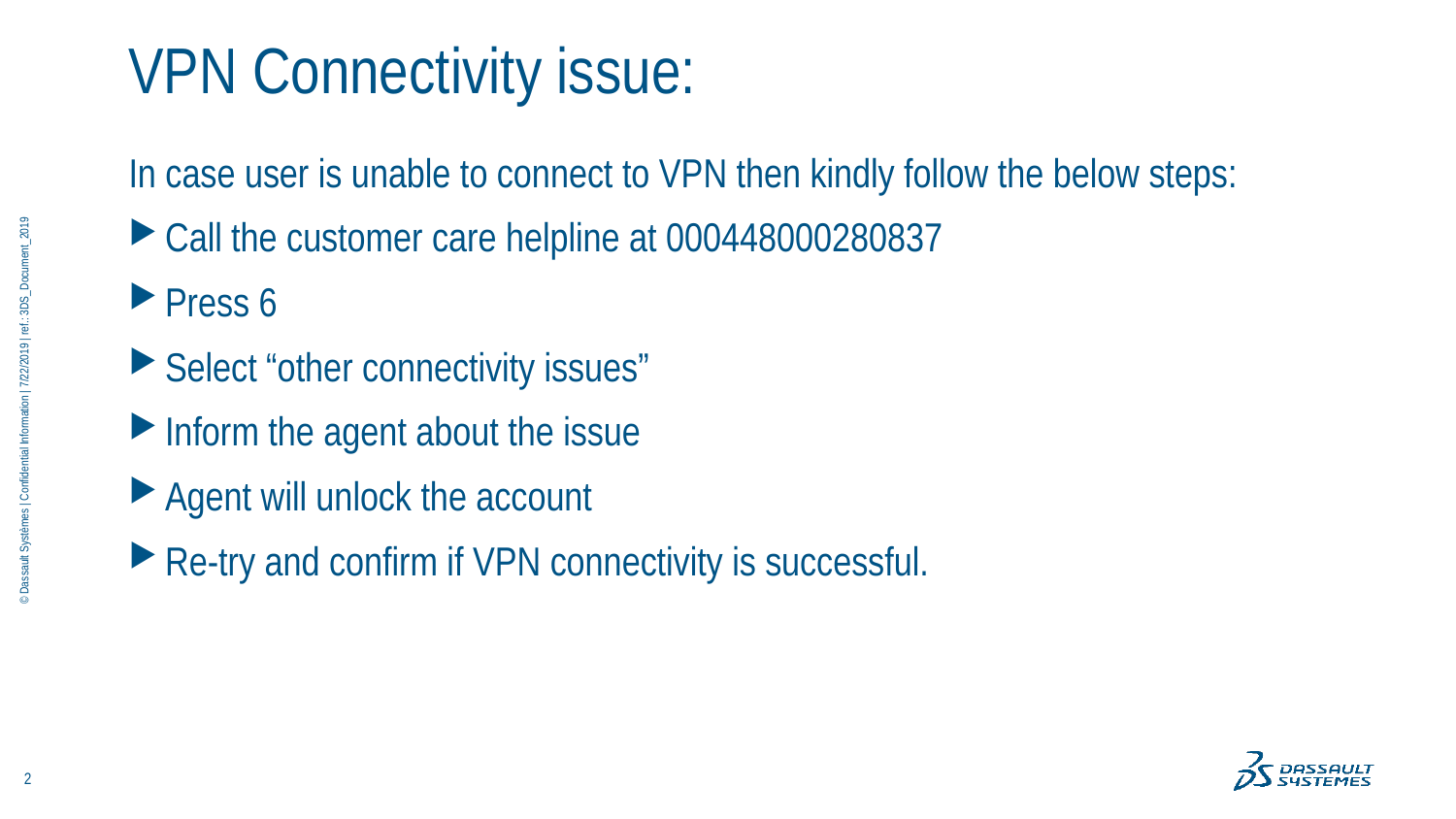

# VPN Connectivity issue:
In case user is unable to connect to VPN then kindly follow the below steps:
Call the customer care helpline at 000448000280837
Press 6
Select “other connectivity issues”
Inform the agent about the issue
Agent will unlock the account
Re-try and confirm if VPN connectivity is successful.